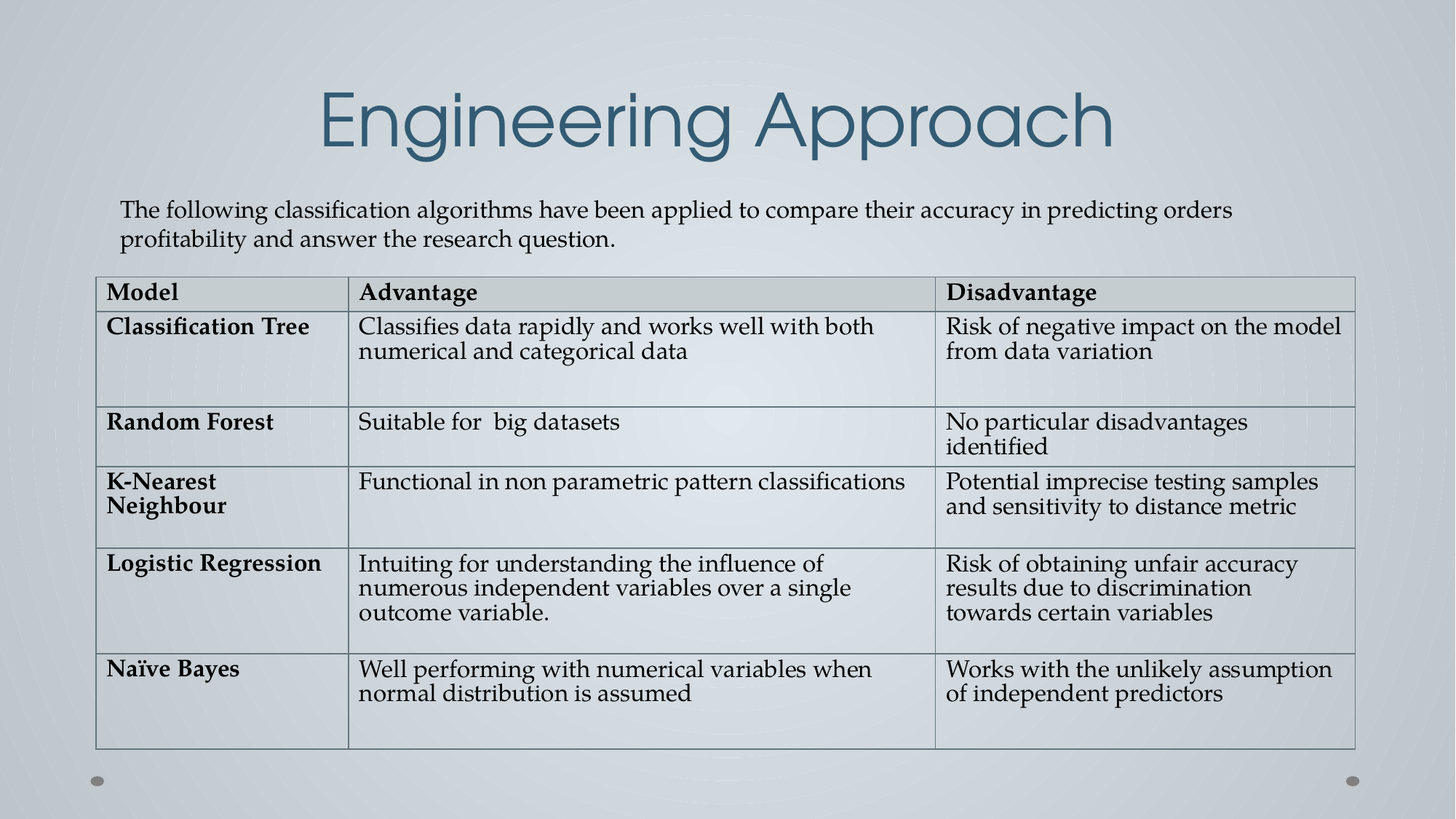

Engineering Approach

The following classification algorithms have been applied to compare their accuracy in predicting orders profitability and answer the research question.

| Model | Advantage | Disadvantage |
| --- | --- | --- |
| Classification Tree | Classifies data rapidly and works well with both numerical and categorical data | Risk of negative impact on the model from data variation |
| Random Forest | Suitable for big datasets | No particular disadvantages identified |
| K-Nearest Neighbour | Functional in non parametric pattern classifications | Potential imprecise testing samples and sensitivity to distance metric |
| Logistic Regression | Intuiting for understanding the influence of numerous independent variables over a single outcome variable. | Risk of obtaining unfair accuracy results due to discrimination towards certain variables |
| Naïve Bayes | Well performing with numerical variables when normal distribution is assumed | Works with the unlikely assumption of independent predictors |